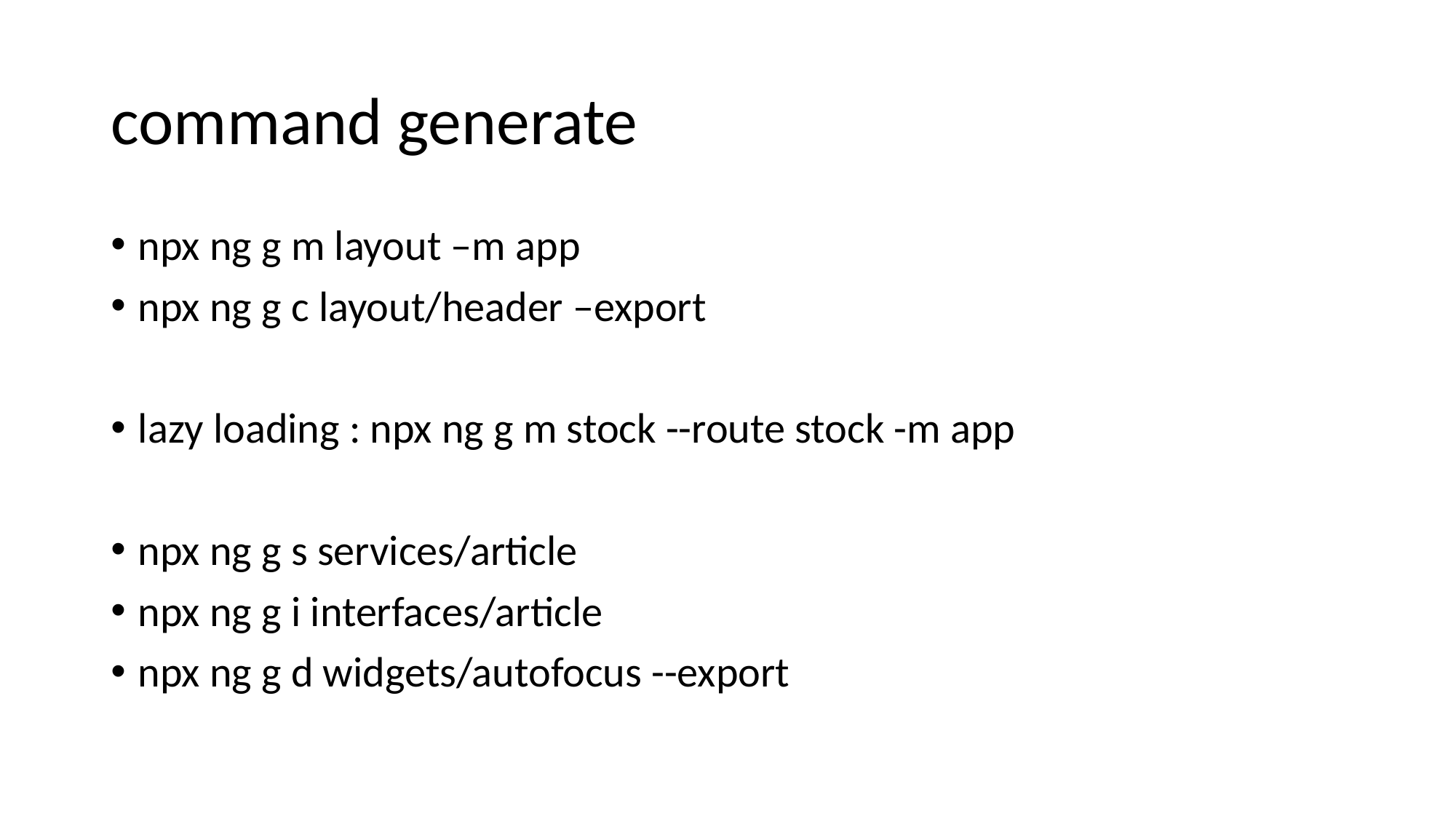

# command generate
npx ng g m layout –m app
npx ng g c layout/header –export

lazy loading : npx ng g m stock --route stock -m app

npx ng g s services/article
npx ng g i interfaces/article
npx ng g d widgets/autofocus --export